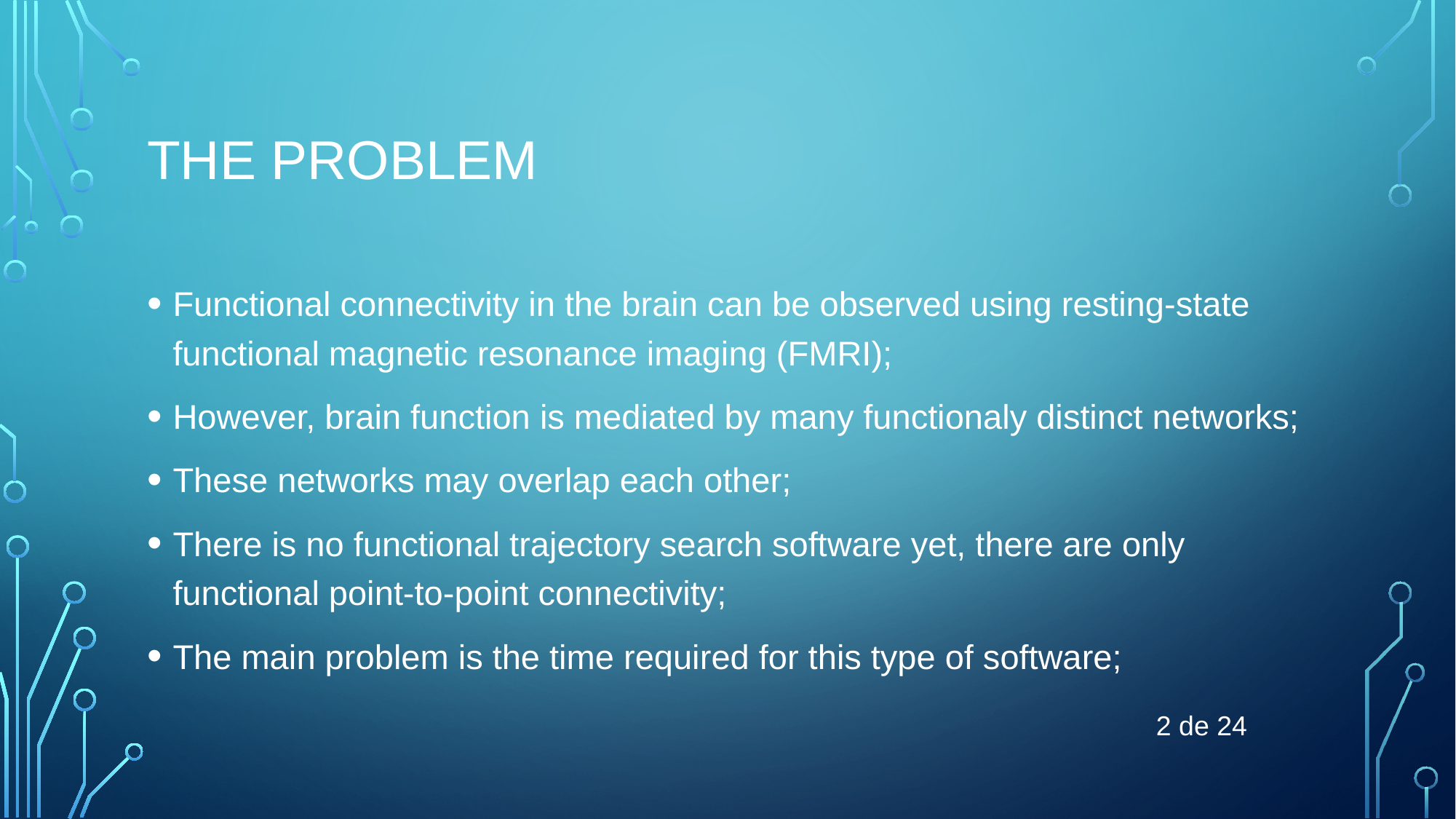

# The problem
Functional connectivity in the brain can be observed using resting-state functional magnetic resonance imaging (FMRI);
However, brain function is mediated by many functionaly distinct networks;
These networks may overlap each other;
There is no functional trajectory search software yet, there are only functional point-to-point connectivity;
The main problem is the time required for this type of software;